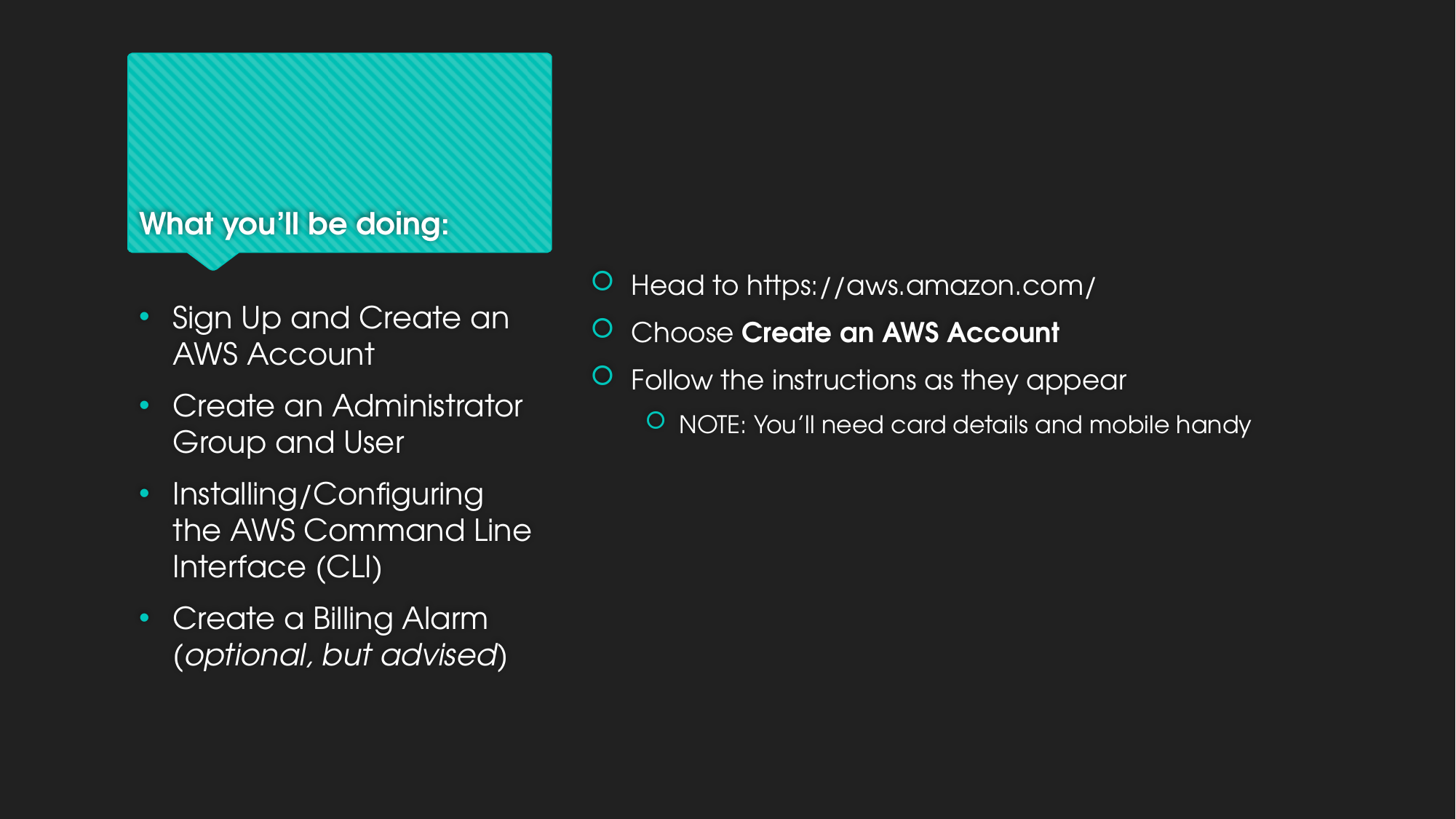

# What you’ll be doing:
Head to https://aws.amazon.com/
Choose Create an AWS Account
Follow the instructions as they appear
NOTE: You’ll need card details and mobile handy

Sign Up and Create an AWS Account
Create an Administrator Group and User
Installing/Configuring the AWS Command Line Interface (CLI)
Create a Billing Alarm (optional, but advised)